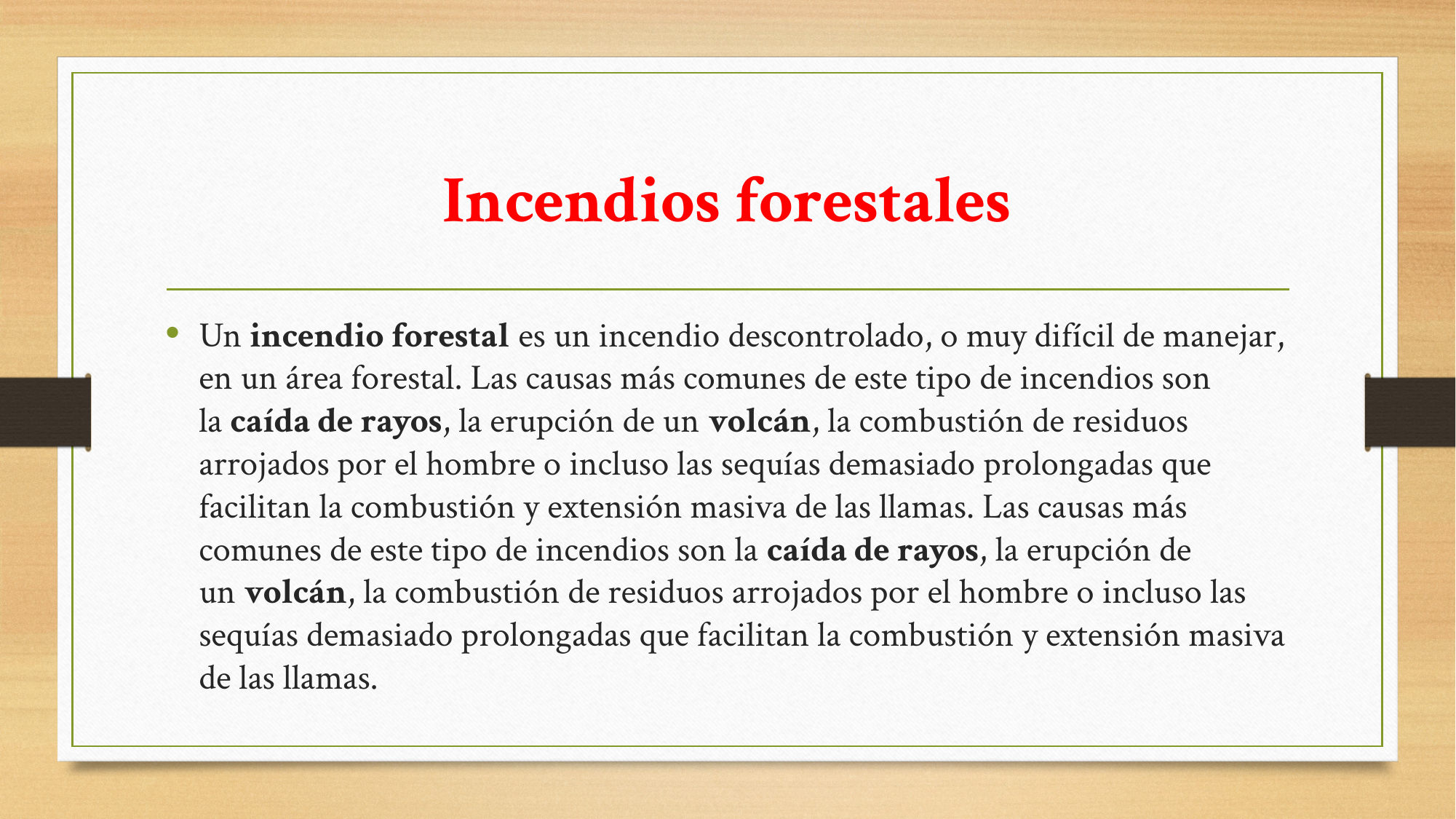

# Incendios forestales
Un incendio forestal es un incendio descontrolado, o muy difícil de manejar, en un área forestal. Las causas más comunes de este tipo de incendios son la caída de rayos, la erupción de un volcán, la combustión de residuos arrojados por el hombre o incluso las sequías demasiado prolongadas que facilitan la combustión y extensión masiva de las llamas. Las causas más comunes de este tipo de incendios son la caída de rayos, la erupción de un volcán, la combustión de residuos arrojados por el hombre o incluso las sequías demasiado prolongadas que facilitan la combustión y extensión masiva de las llamas.